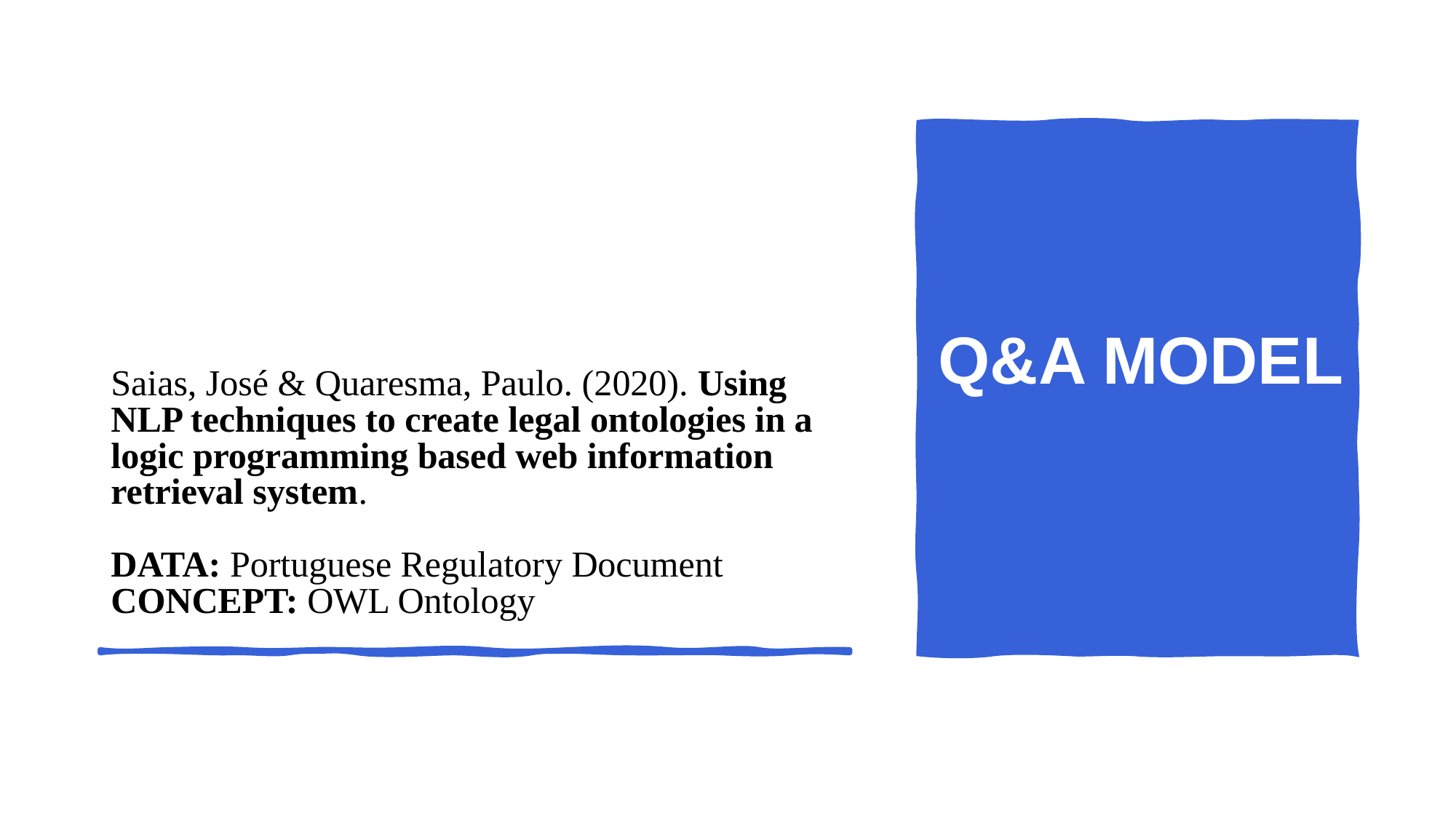

Q&A MODEL
# Saias, José & Quaresma, Paulo. (2020). Using NLP techniques to create legal ontologies in a logic programming based web information retrieval system. DATA: Portuguese Regulatory Document CONCEPT: OWL Ontology